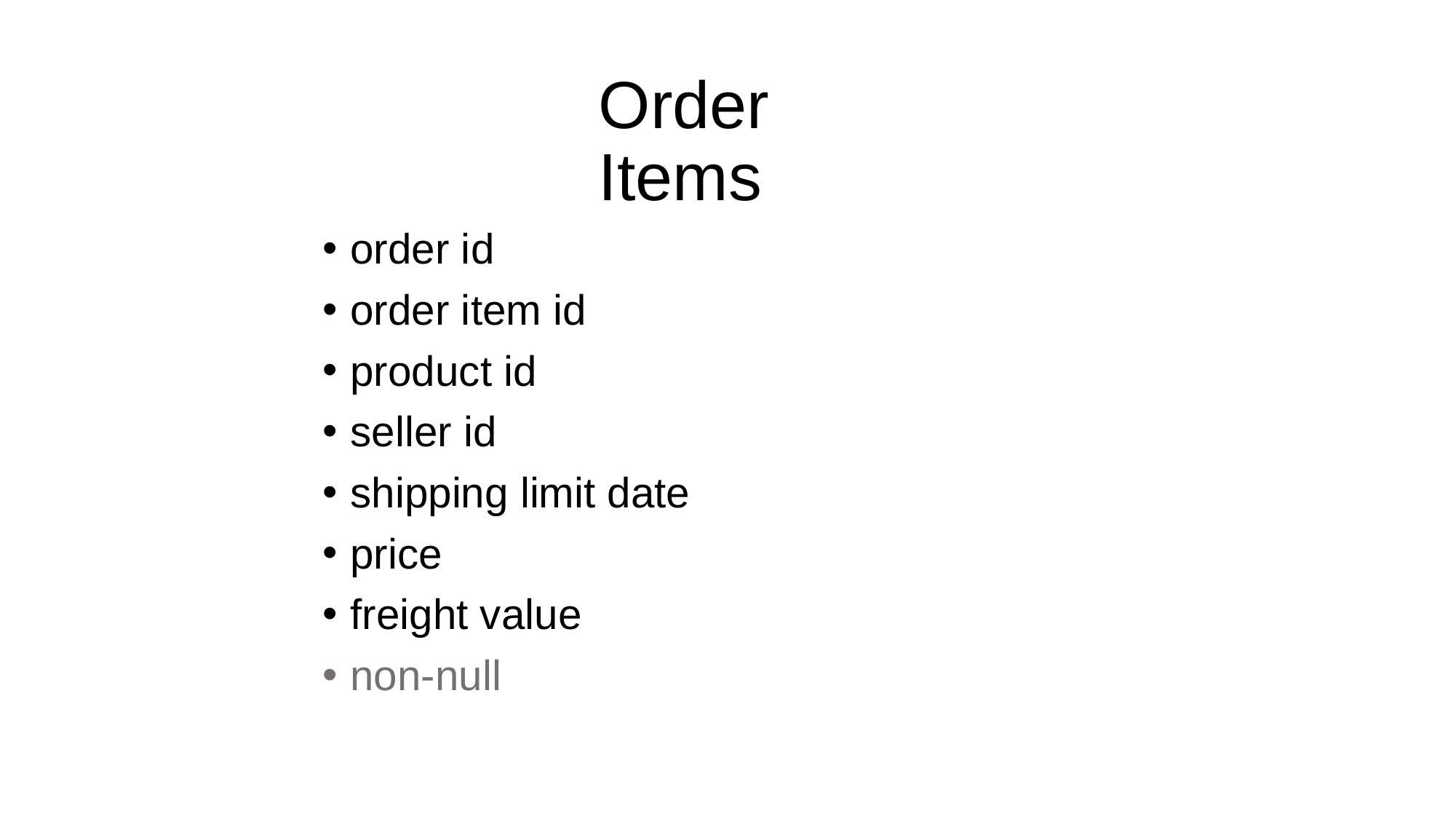

# Order Items
order id
order item id
product id
seller id
shipping limit date
price
freight value
non-null